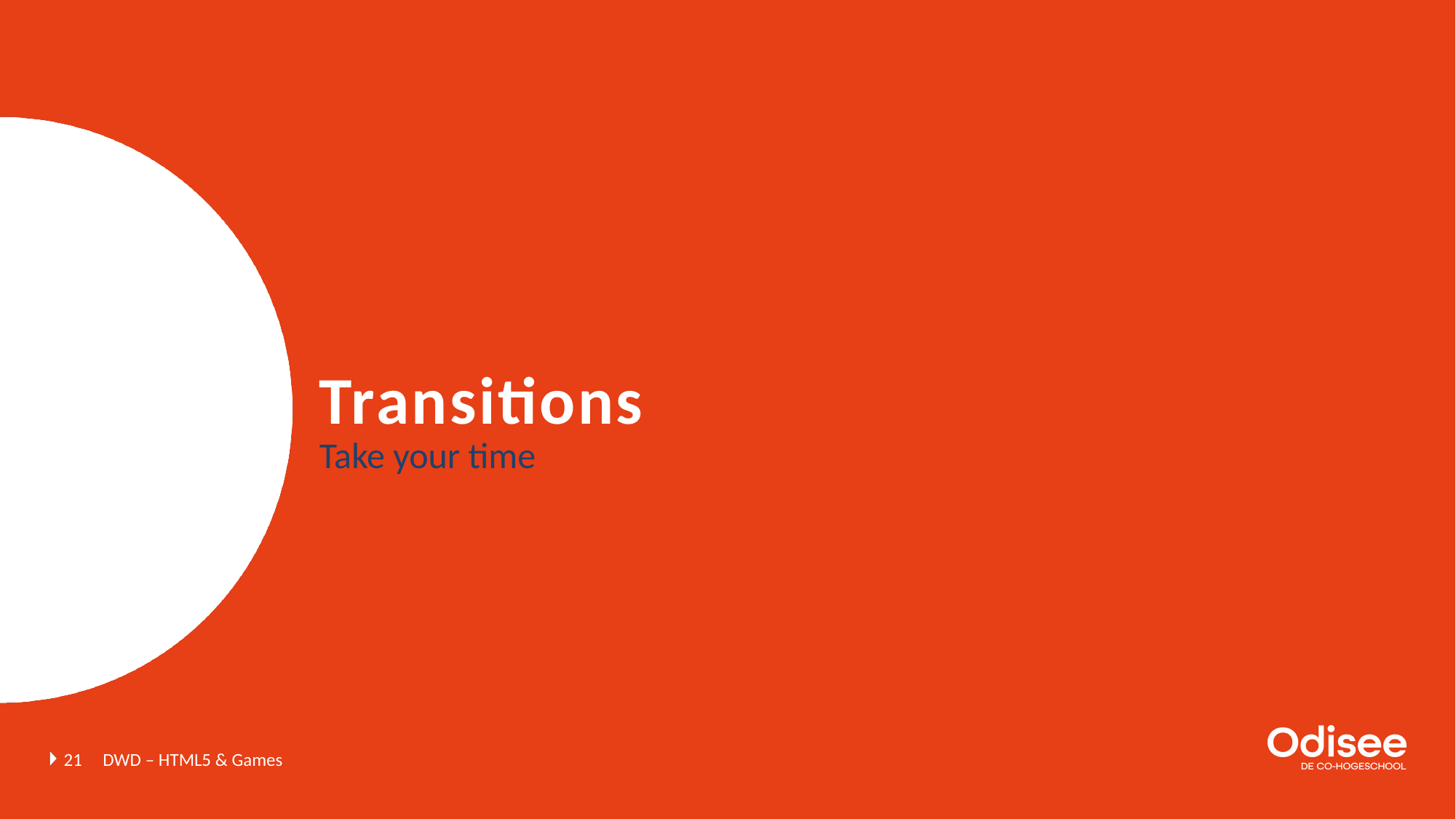

# Transitions
Take your time
21
DWD – HTML5 & Games